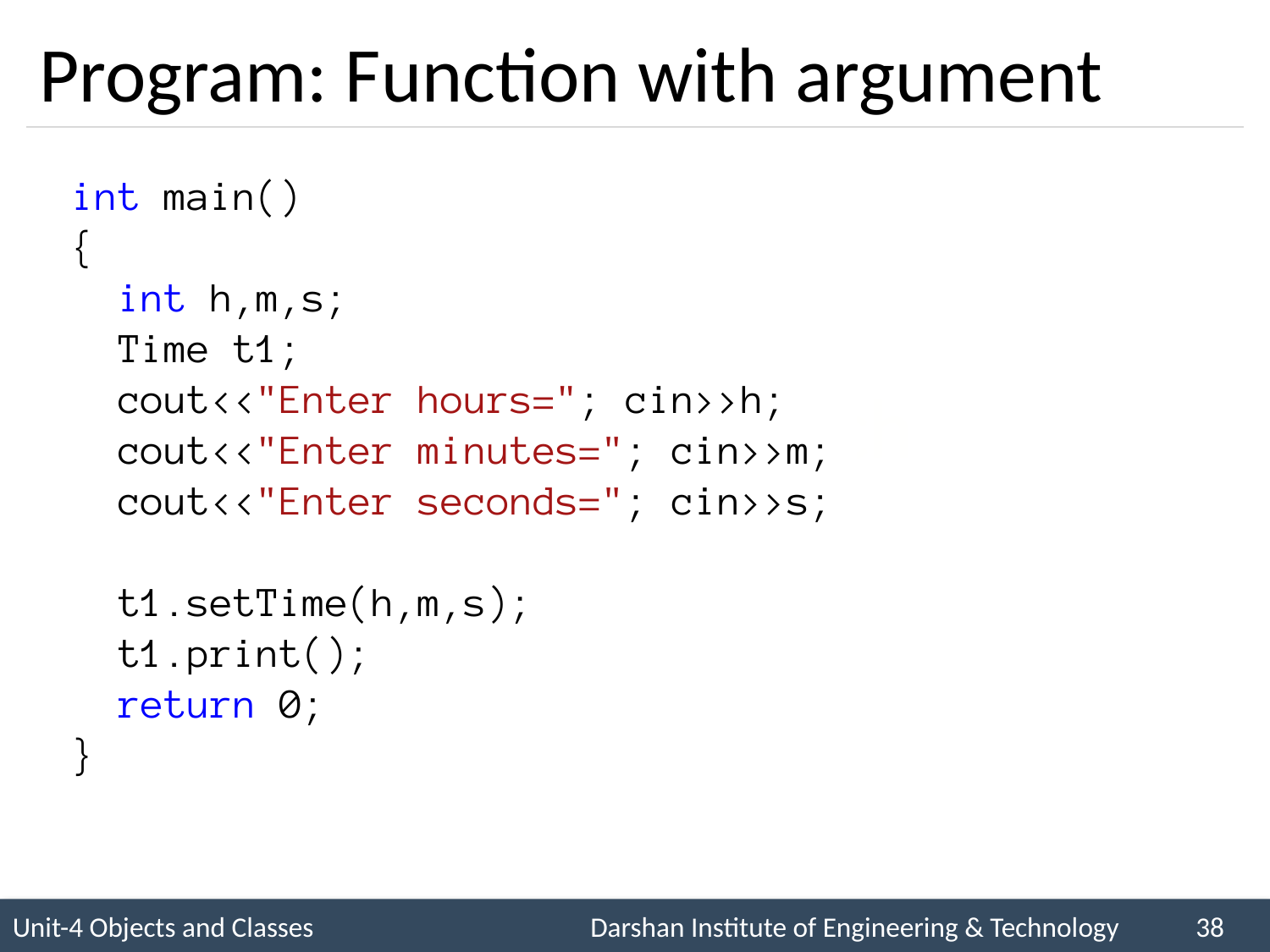

# Program: Function with argument
int main()
{
  int h,m,s;
  Time t1;
  cout<<"Enter hours="; cin>>h;
  cout<<"Enter minutes="; cin>>m;
  cout<<"Enter seconds="; cin>>s;

  t1.setTime(h,m,s);
  t1.print();
  return 0;
}